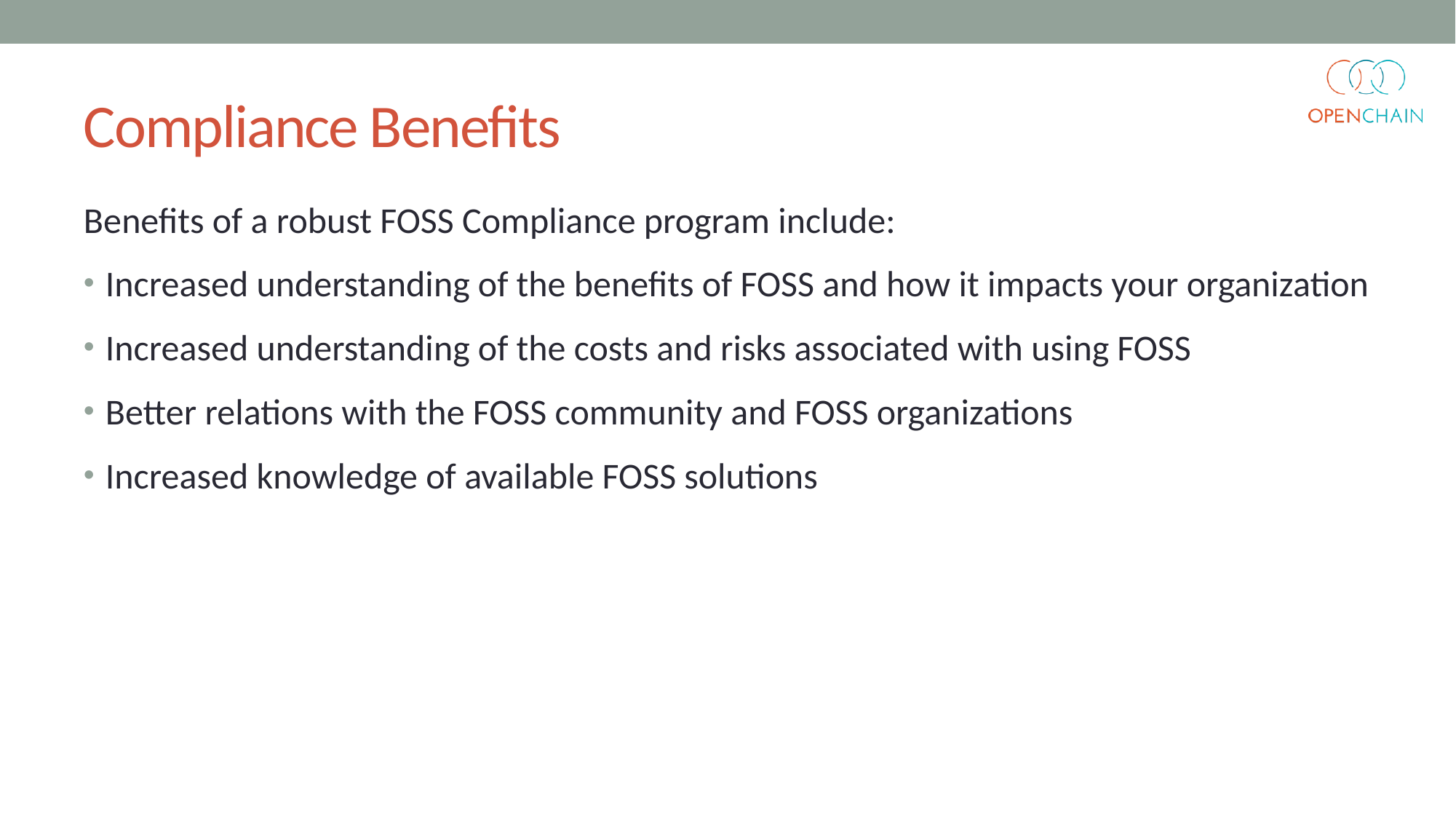

# Compliance Benefits
Benefits of a robust FOSS Compliance program include:
Increased understanding of the benefits of FOSS and how it impacts your organization
Increased understanding of the costs and risks associated with using FOSS
Better relations with the FOSS community and FOSS organizations
Increased knowledge of available FOSS solutions